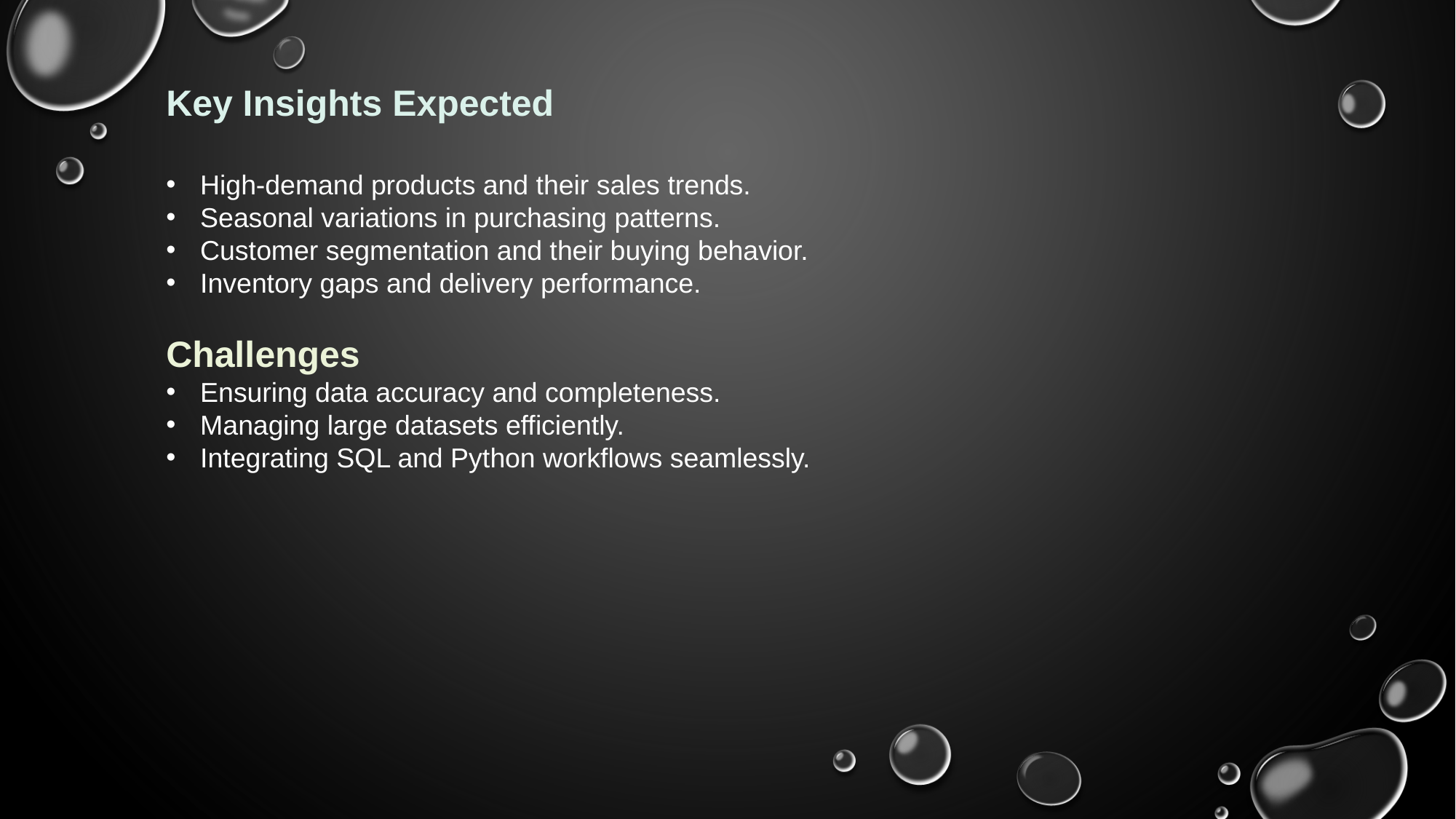

Key Insights Expected

High-demand products and their sales trends.
Seasonal variations in purchasing patterns.
Customer segmentation and their buying behavior.
Inventory gaps and delivery performance.

Challenges
Ensuring data accuracy and completeness.
Managing large datasets efficiently.
Integrating SQL and Python workflows seamlessly.